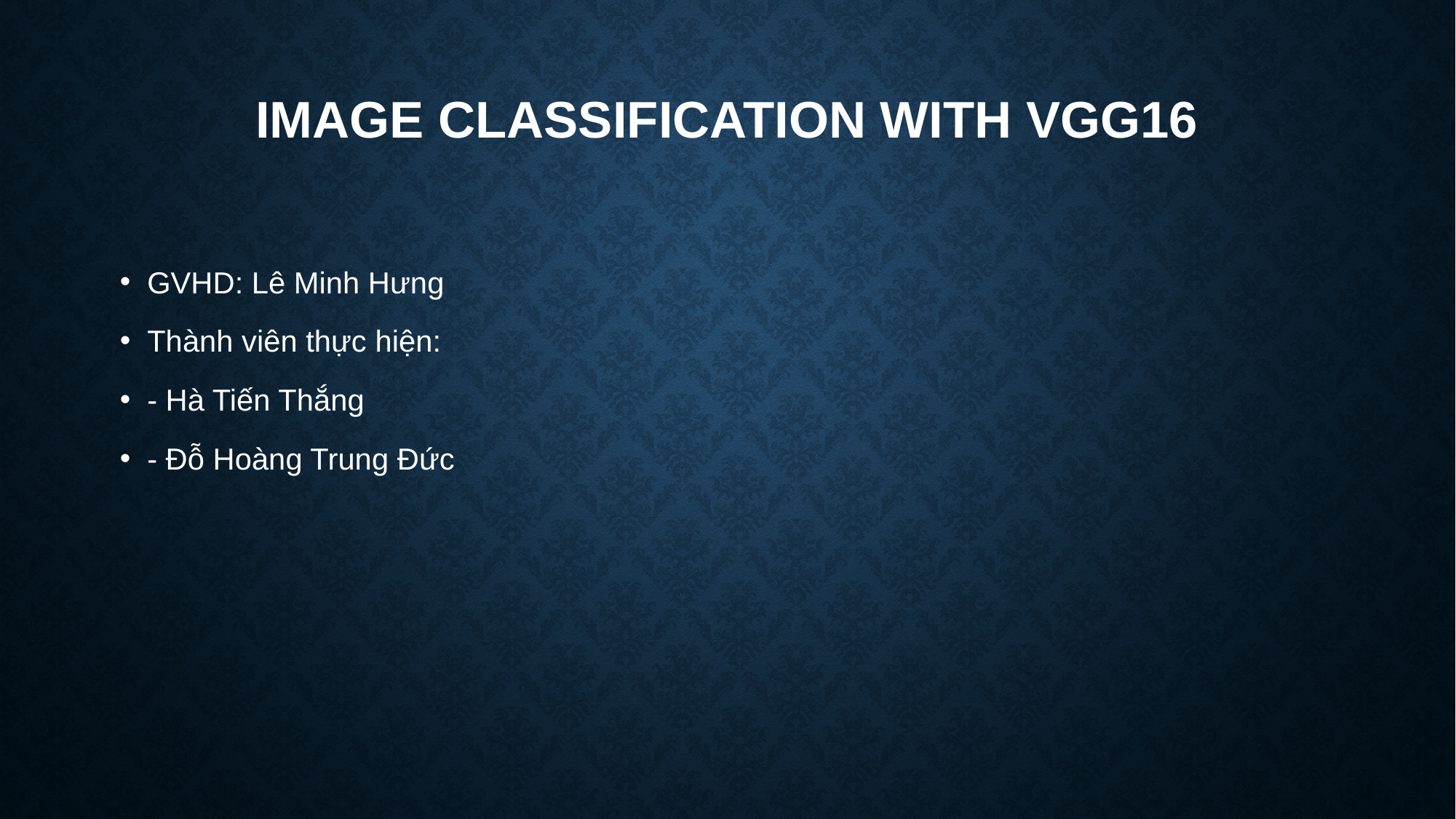

# Image Classification with VGG16
GVHD: Lê Minh Hưng
Thành viên thực hiện:
- Hà Tiến Thắng
- Đỗ Hoàng Trung Đức